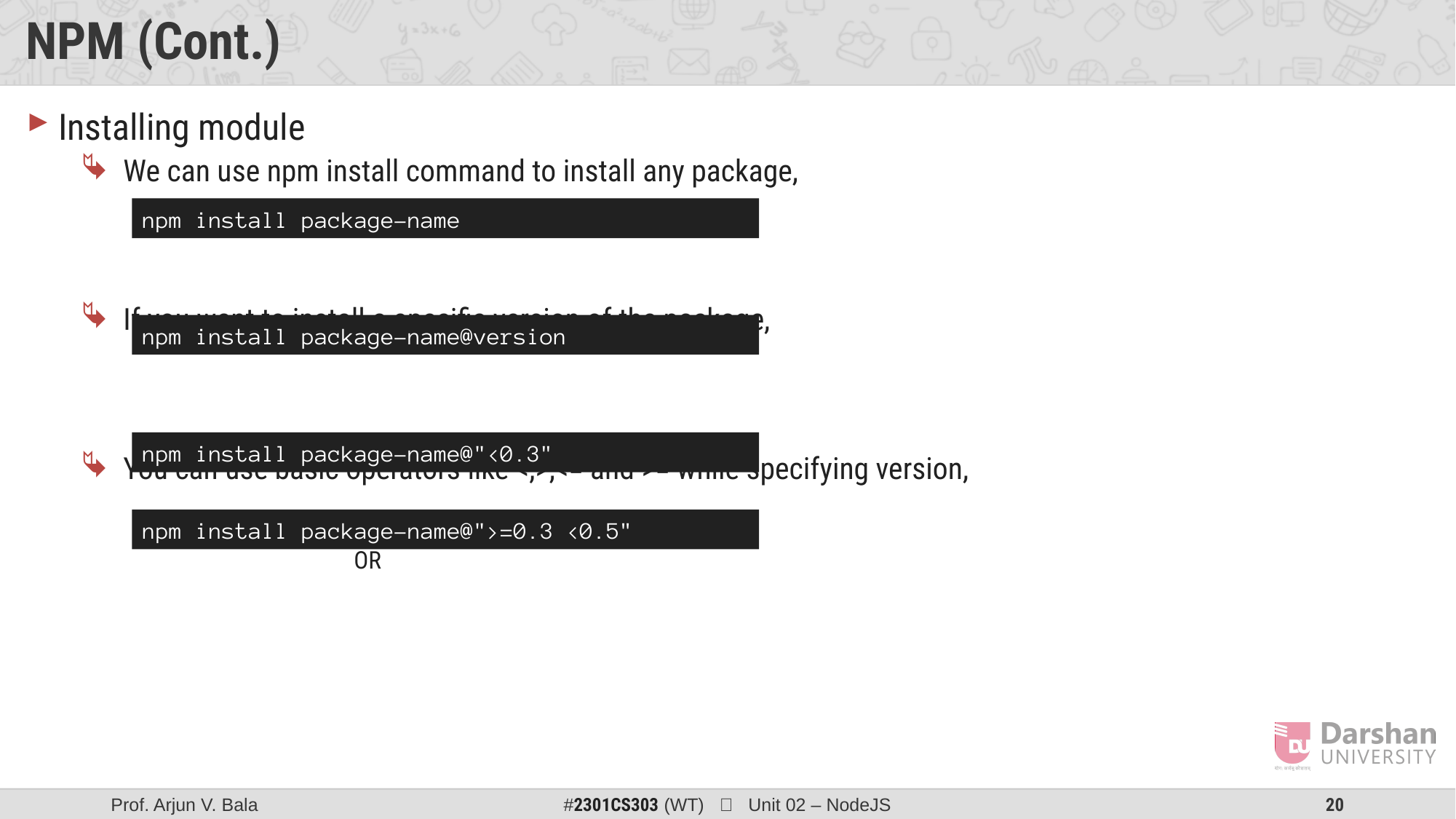

# NPM (Cont.)
Installing module
We can use npm install command to install any package,

If you want to install a specific version of the package,

You can use basic operators like <,>,<= and >= while specifying version,

	OR
npm install package-name
npm install package-name@version
npm install package-name@"<0.3"
npm install package-name@">=0.3 <0.5"